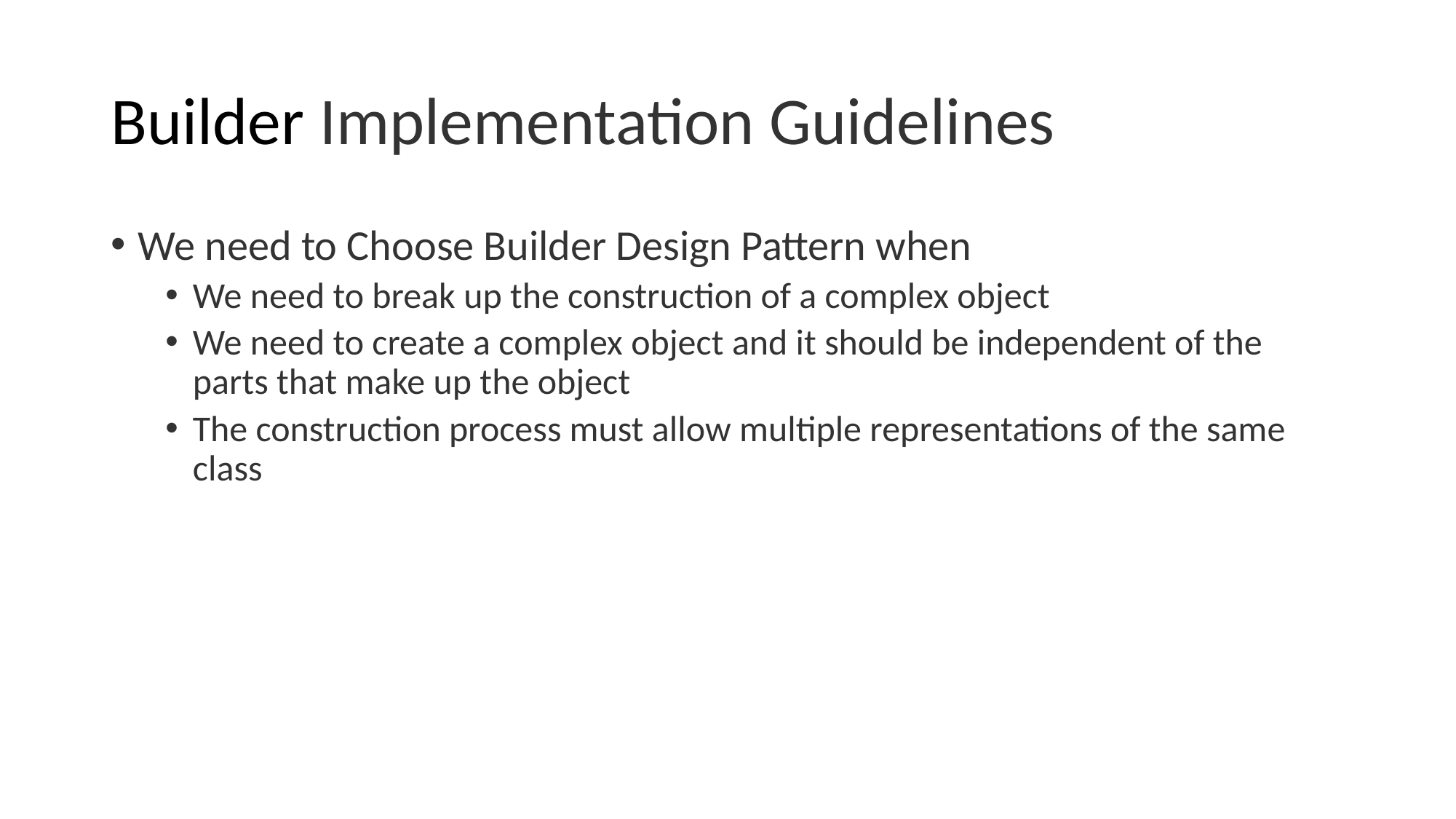

# Builder Implementation Guidelines
We need to Choose Builder Design Pattern when
We need to break up the construction of a complex object
We need to create a complex object and it should be independent of the parts that make up the object
The construction process must allow multiple representations of the same class